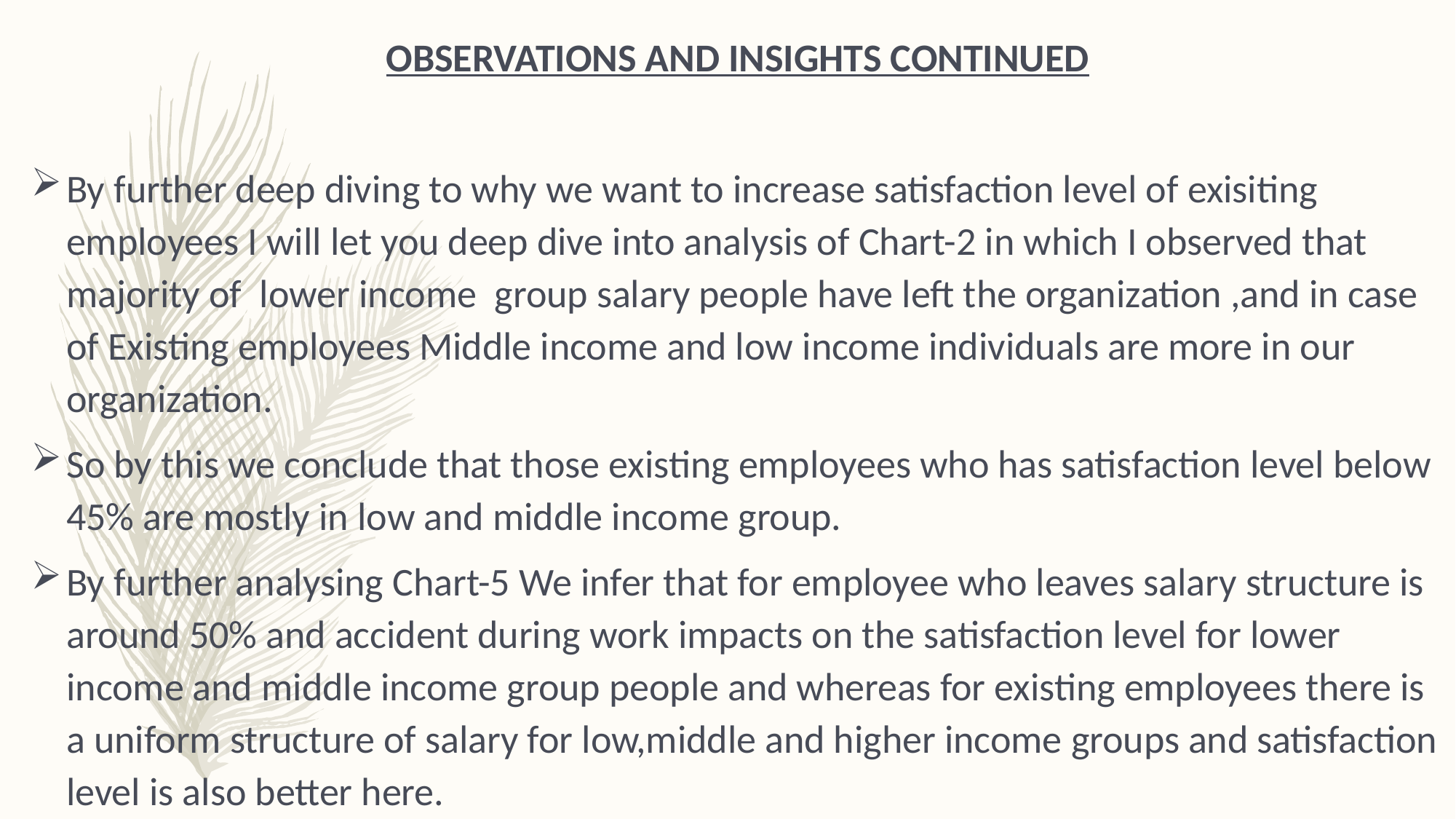

OBSERVATIONS AND INSIGHTS CONTINUED

By further deep diving to why we want to increase satisfaction level of exisiting employees I will let you deep dive into analysis of Chart-2 in which I observed that majority of  lower income  group salary people have left the organization ,and in case of Existing employees Middle income and low income individuals are more in our organization.
So by this we conclude that those existing employees who has satisfaction level below 45% are mostly in low and middle income group.
By further analysing Chart-5 We infer that for employee who leaves salary structure is around 50% and accident during work impacts on the satisfaction level for lower income and middle income group people and whereas for existing employees there is a uniform structure of salary for low,middle and higher income groups and satisfaction level is also better here.